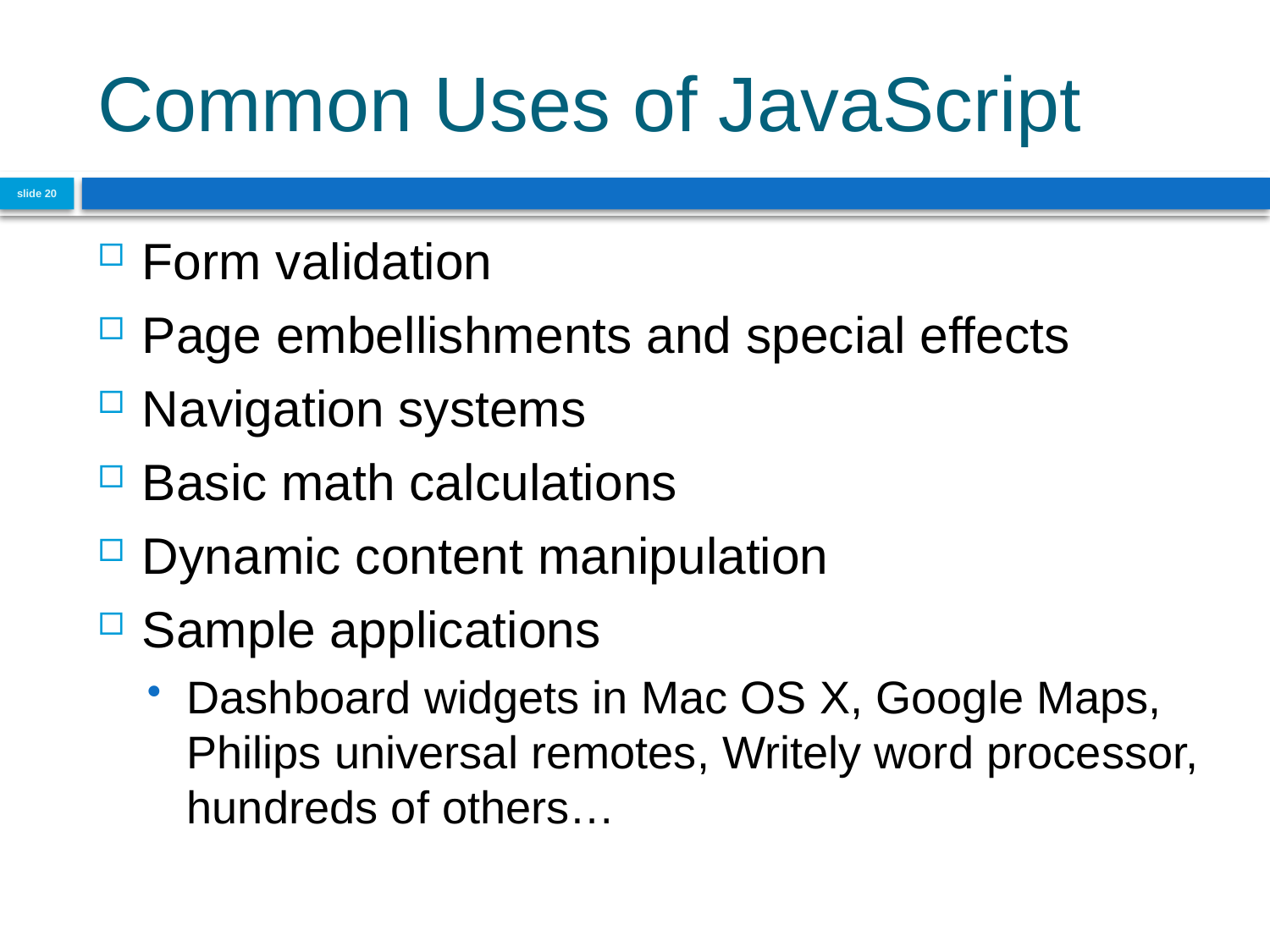

# Common Uses of JavaScript
slide 20
Form validation
Page embellishments and special effects
Navigation systems
Basic math calculations
Dynamic content manipulation
Sample applications
Dashboard widgets in Mac OS X, Google Maps, Philips universal remotes, Writely word processor, hundreds of others…